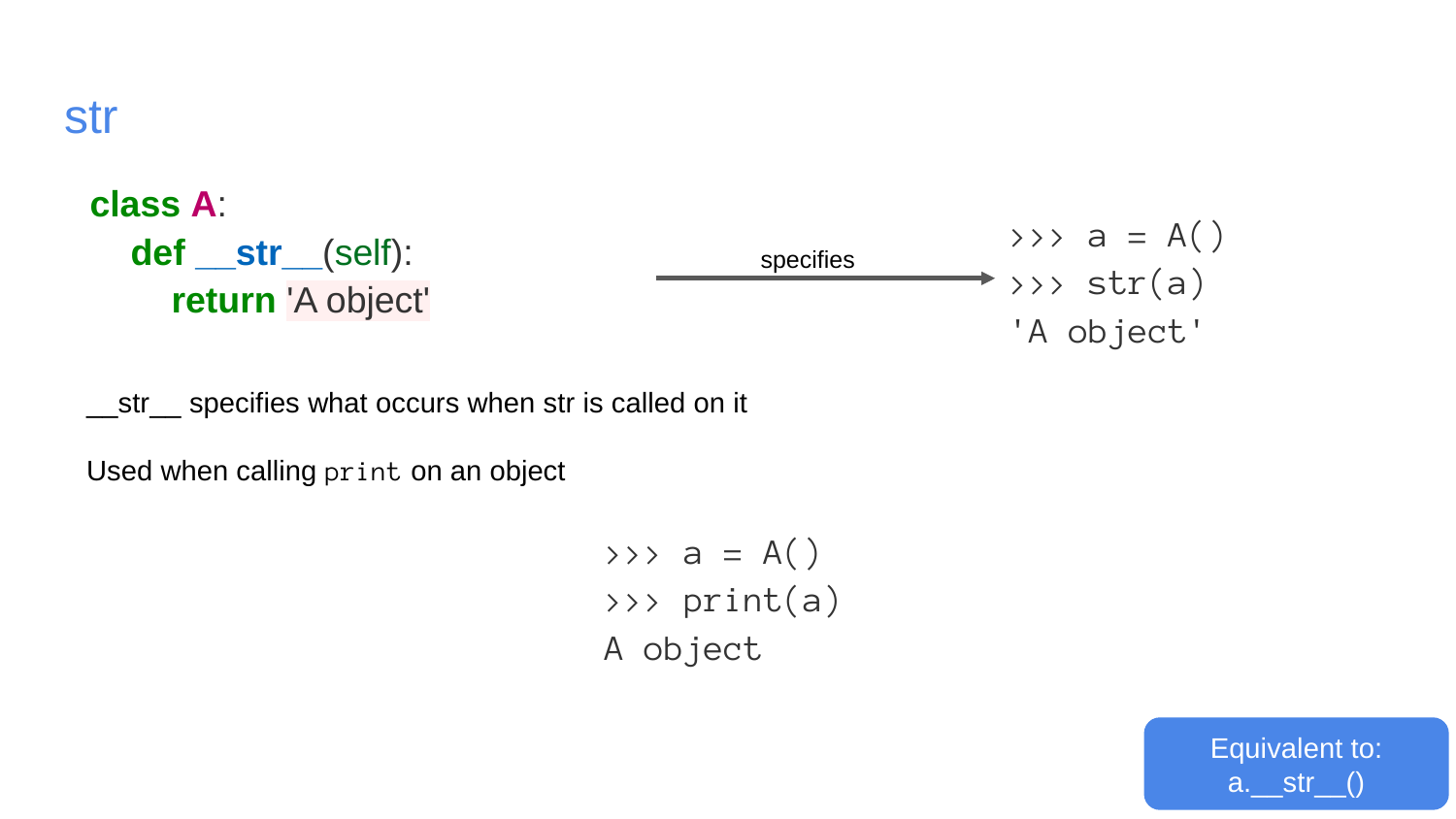

# str
class A:
    def __str__(self):
        return 'A object'
>>> a = A()
>>> str(a)
'A object'
specifies
__str__ specifies what occurs when str is called on it

Used when calling print on an object

>>> a = A()
>>> print(a)
A object
Equivalent to:
a.__str__()